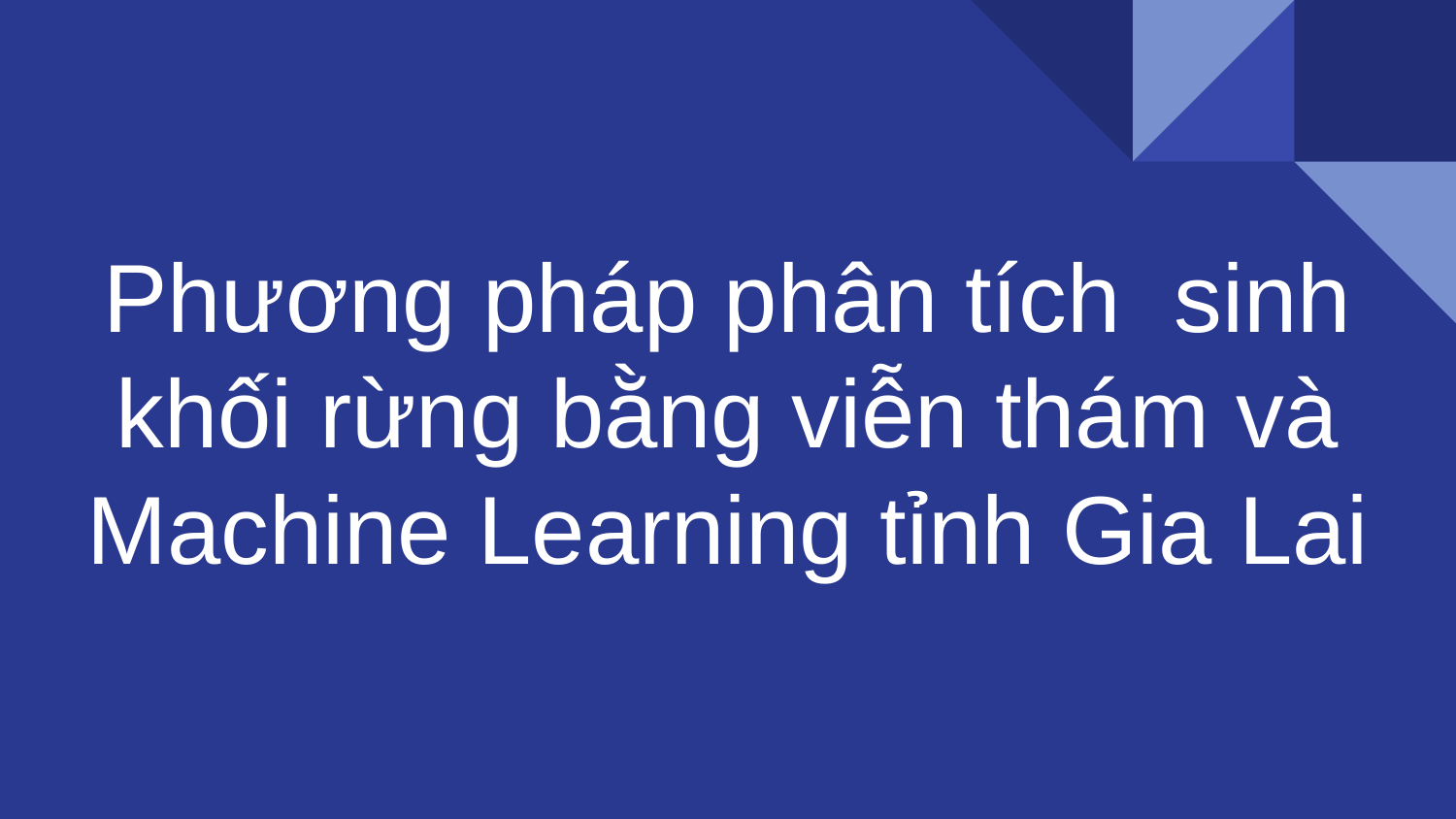

# Phương pháp phân tích  sinh khối rừng bằng viễn thám và Machine Learning tỉnh Gia Lai